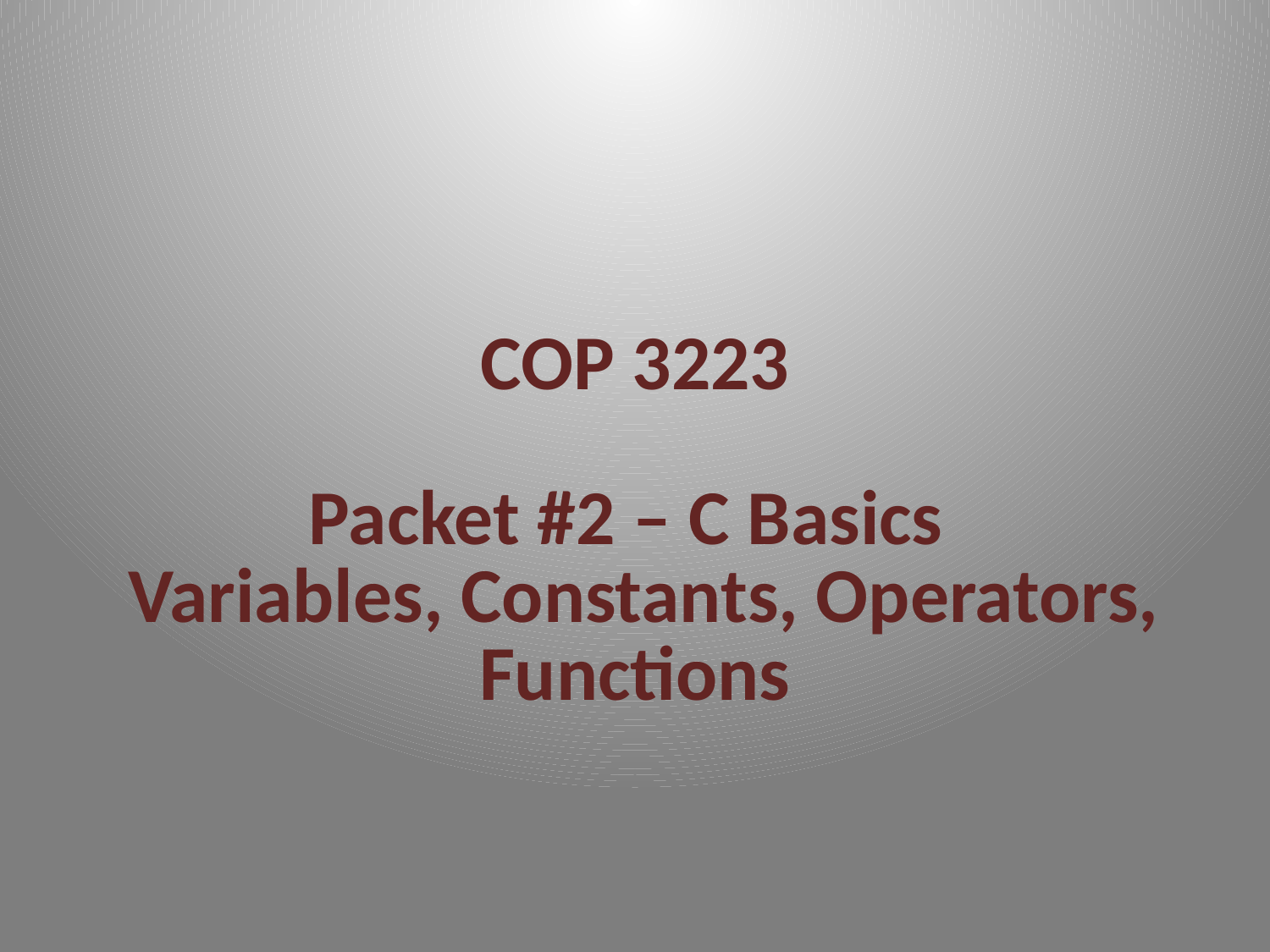

COP 3223
Packet #2 – C Basics
 Variables, Constants, Operators, Functions